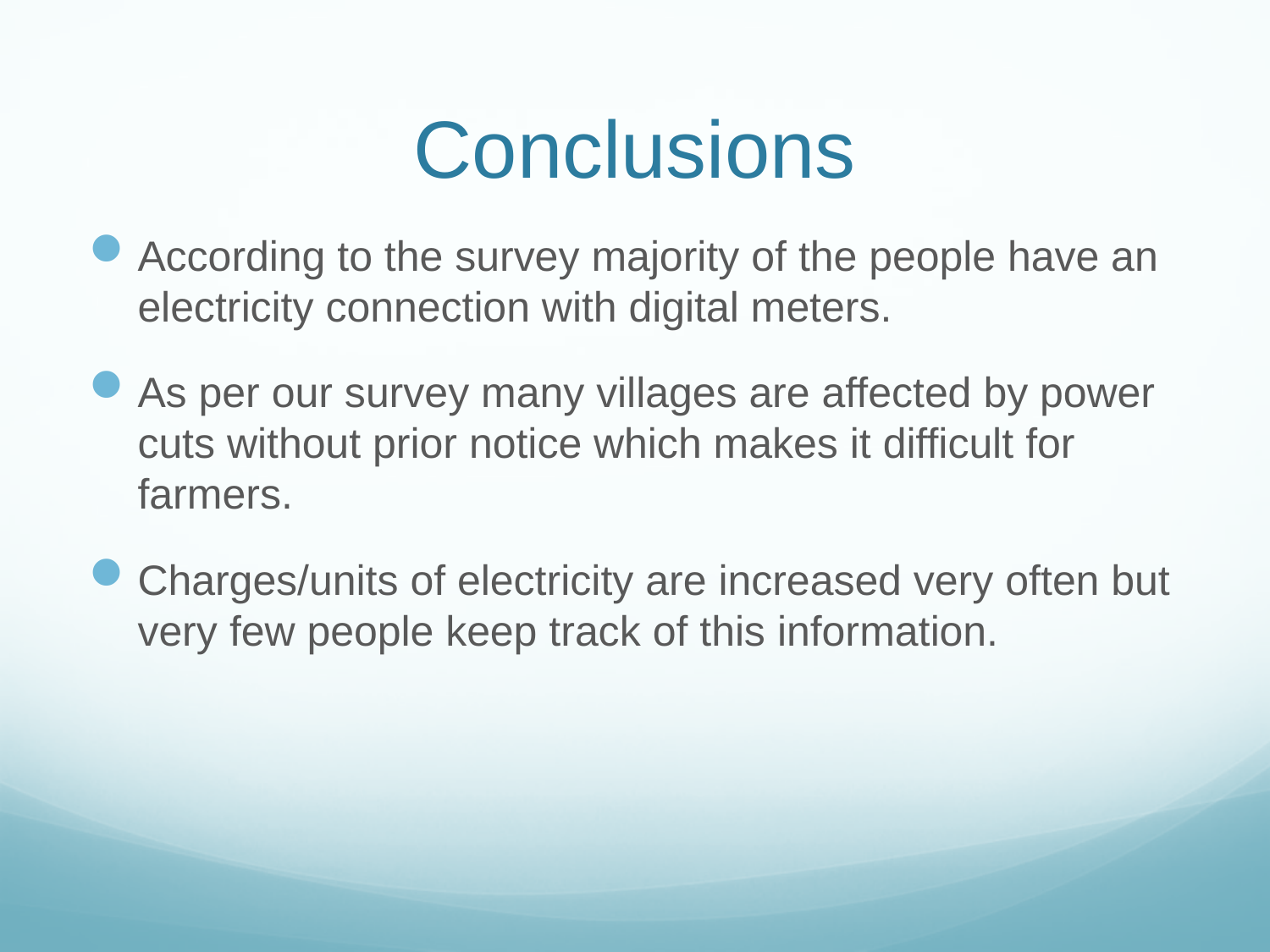

# Conclusions
According to the survey majority of the people have an electricity connection with digital meters.
As per our survey many villages are affected by power cuts without prior notice which makes it difficult for farmers.
Charges/units of electricity are increased very often but very few people keep track of this information.